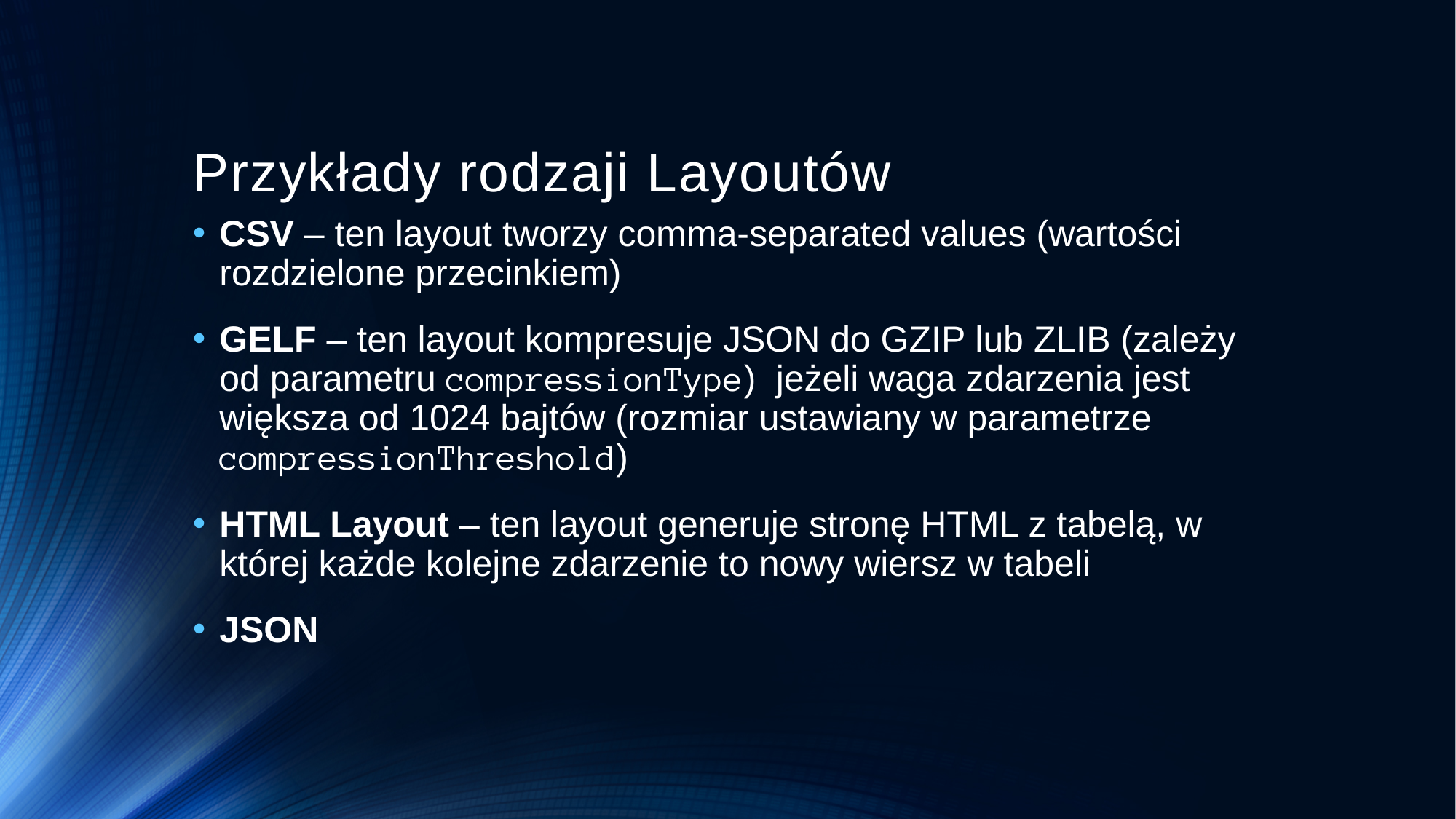

# Przykłady rodzaji Layoutów
CSV – ten layout tworzy comma-separated values (wartości rozdzielone przecinkiem)
GELF – ten layout kompresuje JSON do GZIP lub ZLIB (zależy od parametru compressionType) jeżeli waga zdarzenia jest większa od 1024 bajtów (rozmiar ustawiany w parametrze compressionThreshold)
HTML Layout – ten layout generuje stronę HTML z tabelą, w której każde kolejne zdarzenie to nowy wiersz w tabeli
JSON